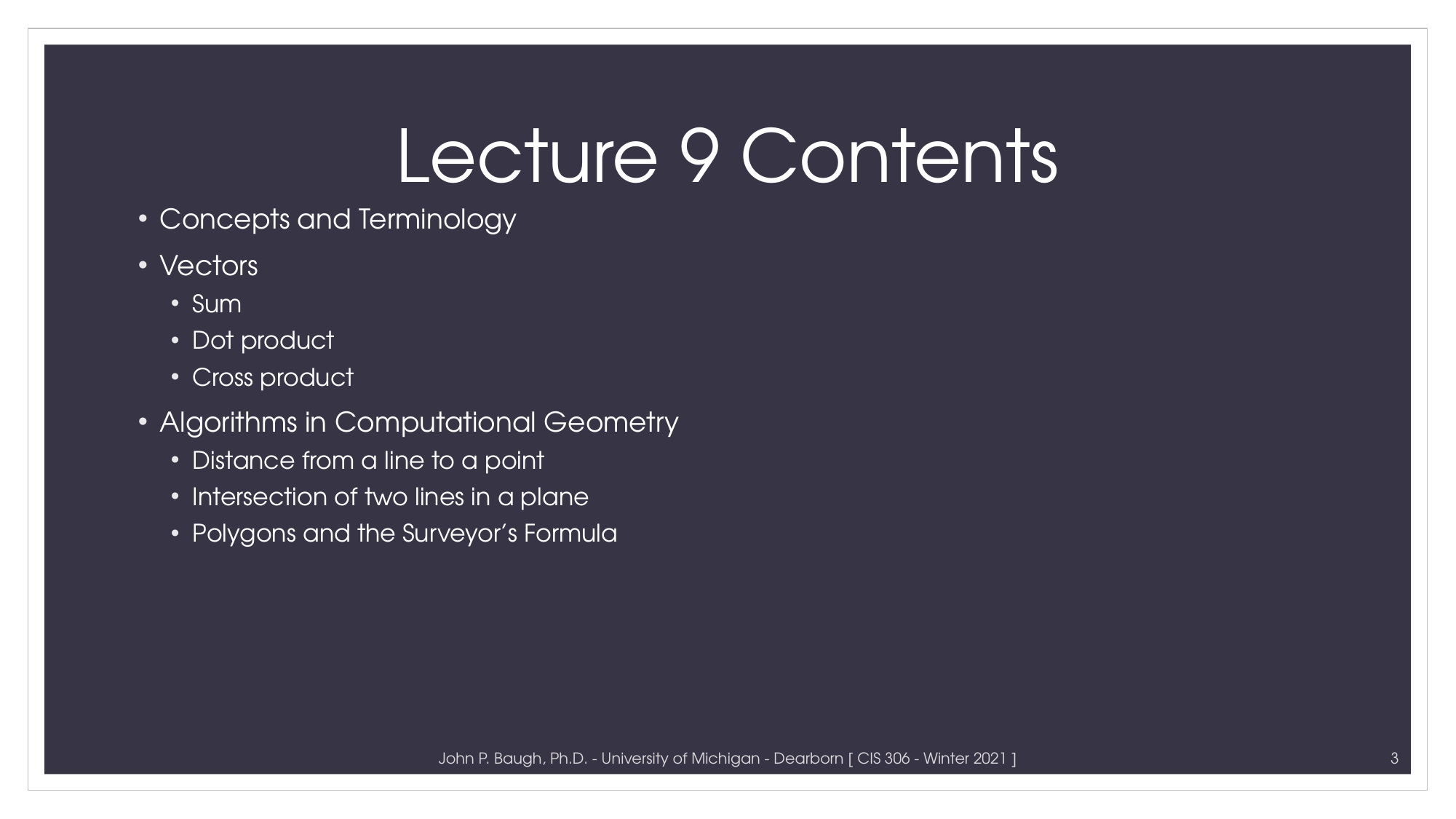

# Lecture 9 Contents
Concepts and Terminology
Vectors
Sum
Dot product
Cross product
Algorithms in Computational Geometry
Distance from a line to a point
Intersection of two lines in a plane
Polygons and the Surveyor’s Formula
John P. Baugh, Ph.D. - University of Michigan - Dearborn [ CIS 306 - Winter 2021 ]
3